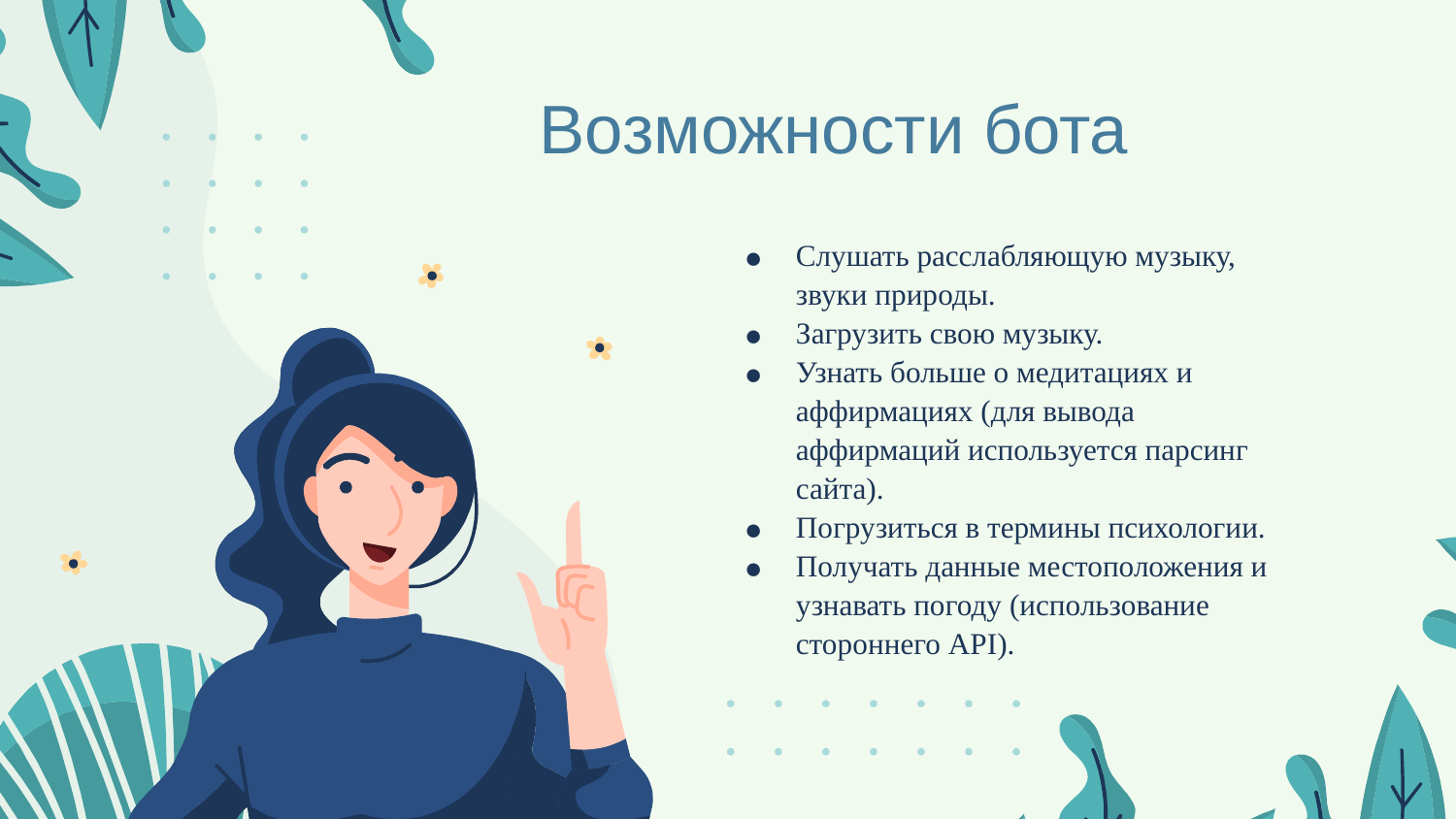

# Возможности бота
Слушать расслабляющую музыку, звуки природы.
Загрузить свою музыку.
Узнать больше о медитациях и аффирмациях (для вывода аффирмаций используется парсинг сайта).
Погрузиться в термины психологии.
Получать данные местоположения и узнавать погоду (использование стороннего API).